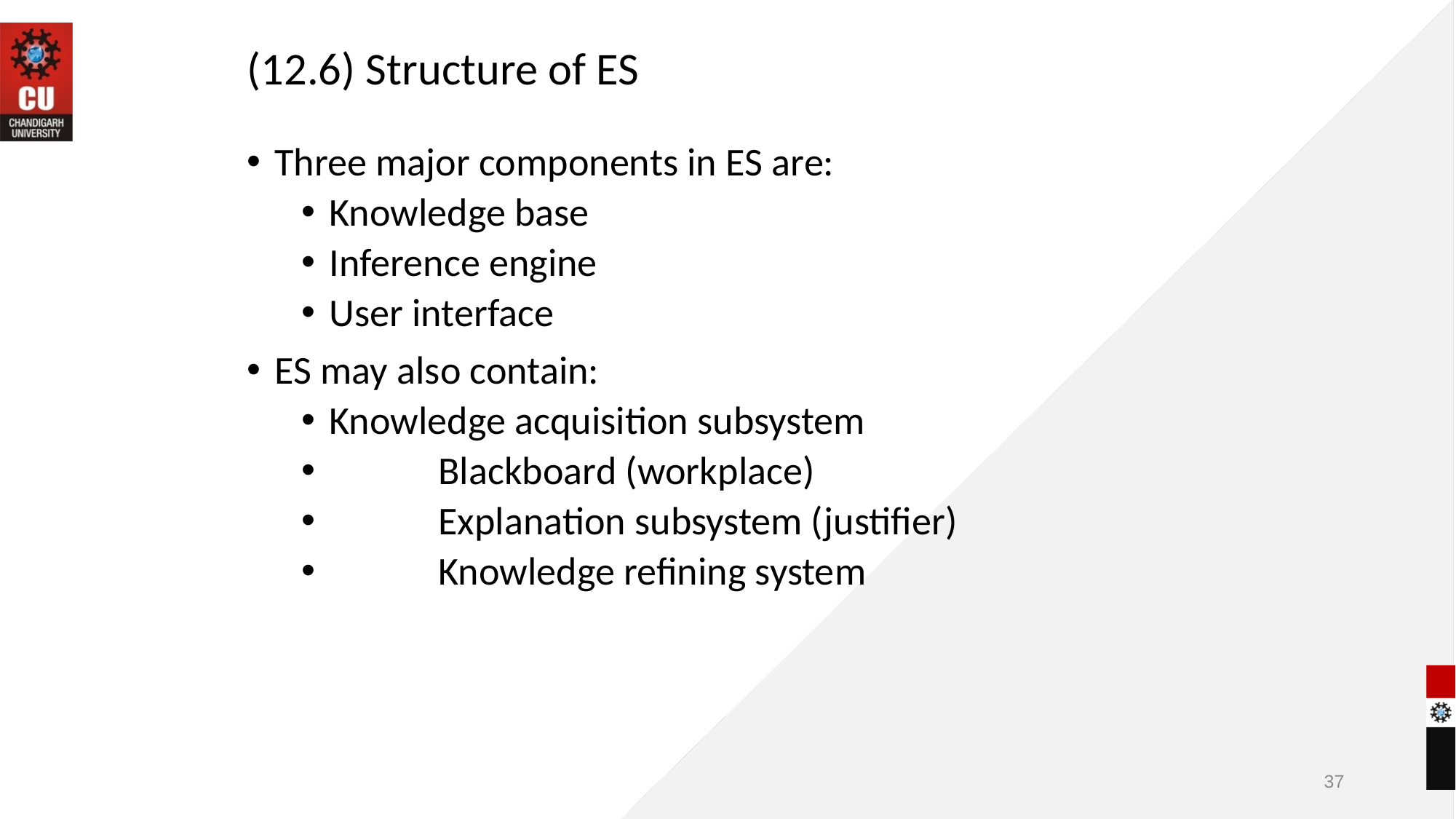

# (12.6) Structure of ES
Three major components in ES are:
Knowledge base
Inference engine
User interface
ES may also contain:
Knowledge acquisition subsystem
	Blackboard (workplace)
	Explanation subsystem (justifier)
	Knowledge refining system
37